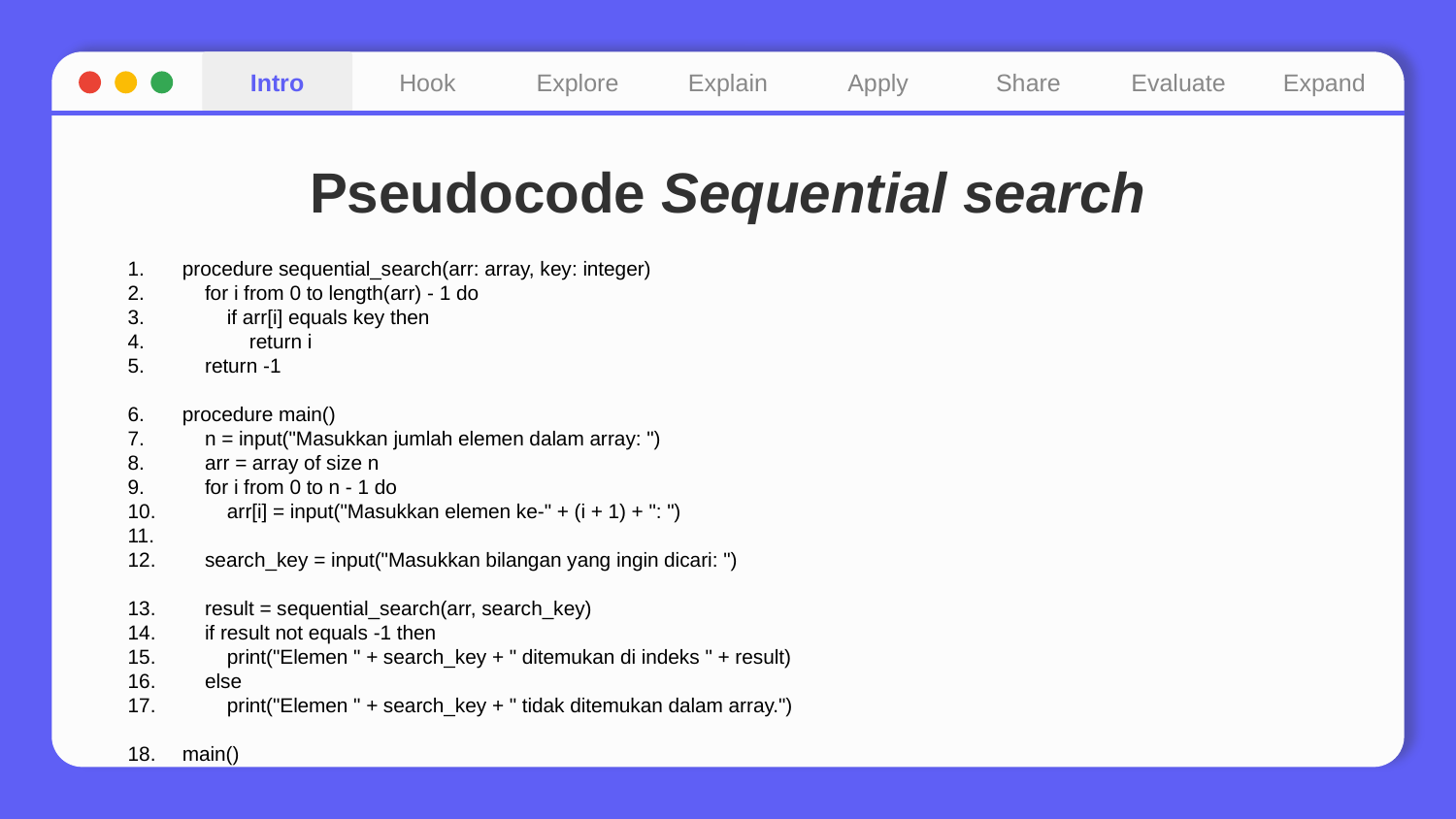

Intro
Hook
Explore
Explain
Apply
Share
Evaluate
Expand

# Pseudocode Sequential search
procedure sequential_search(arr: array, key: integer)
    for i from 0 to length(arr) - 1 do
        if arr[i] equals key then
            return i
    return -1

procedure main()
    n = input("Masukkan jumlah elemen dalam array: ")
    arr = array of size n
    for i from 0 to n - 1 do
        arr[i] = input("Masukkan elemen ke-" + (i + 1) + ": ")

    search_key = input("Masukkan bilangan yang ingin dicari: ")

    result = sequential_search(arr, search_key)
    if result not equals -1 then
        print("Elemen " + search_key + " ditemukan di indeks " + result)
    else
        print("Elemen " + search_key + " tidak ditemukan dalam array.")

main()